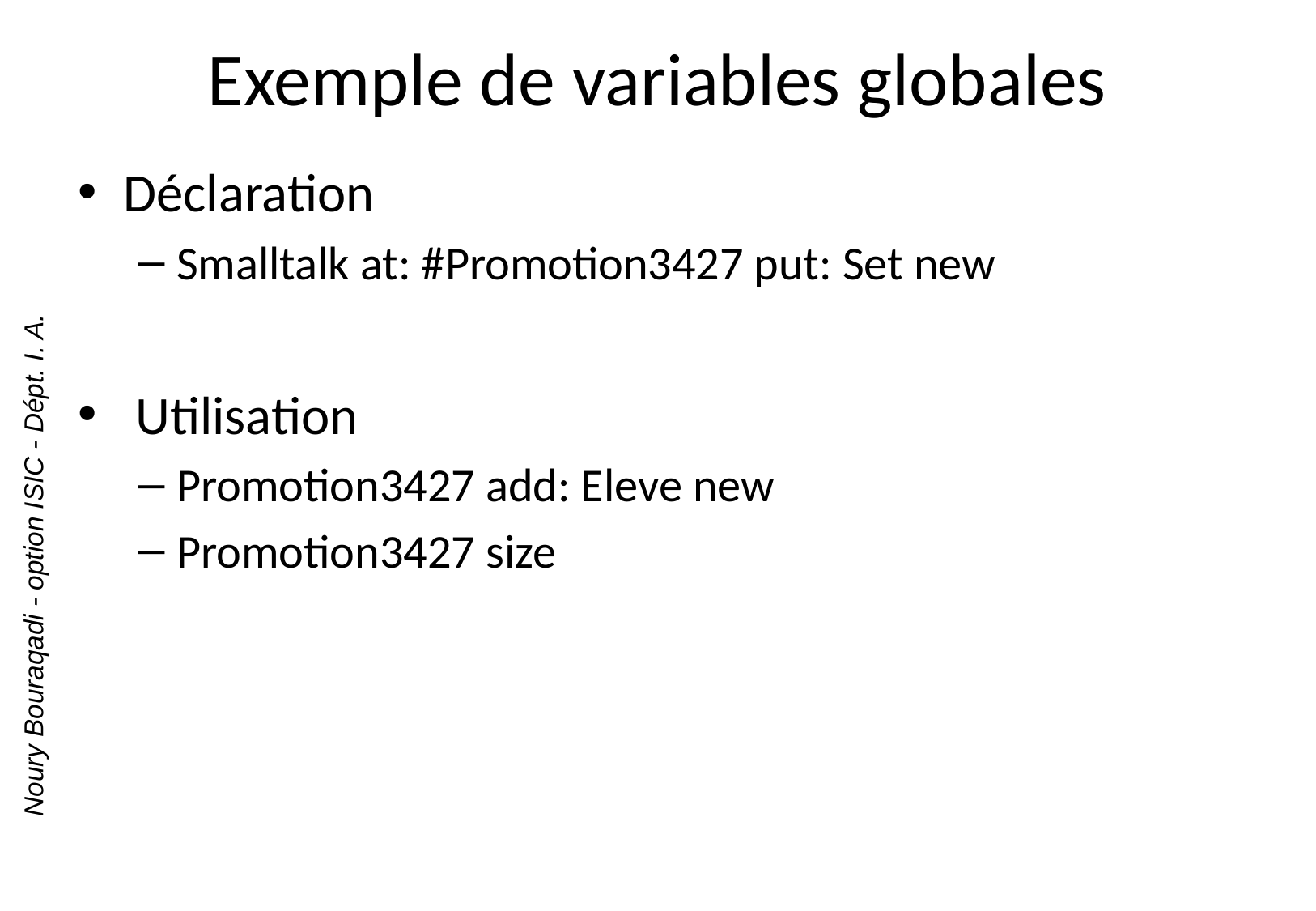

# Exemple de variables globales
Déclaration
Smalltalk at: #Promotion3427 put: Set new

 Utilisation
Promotion3427 add: Eleve new
Promotion3427 size